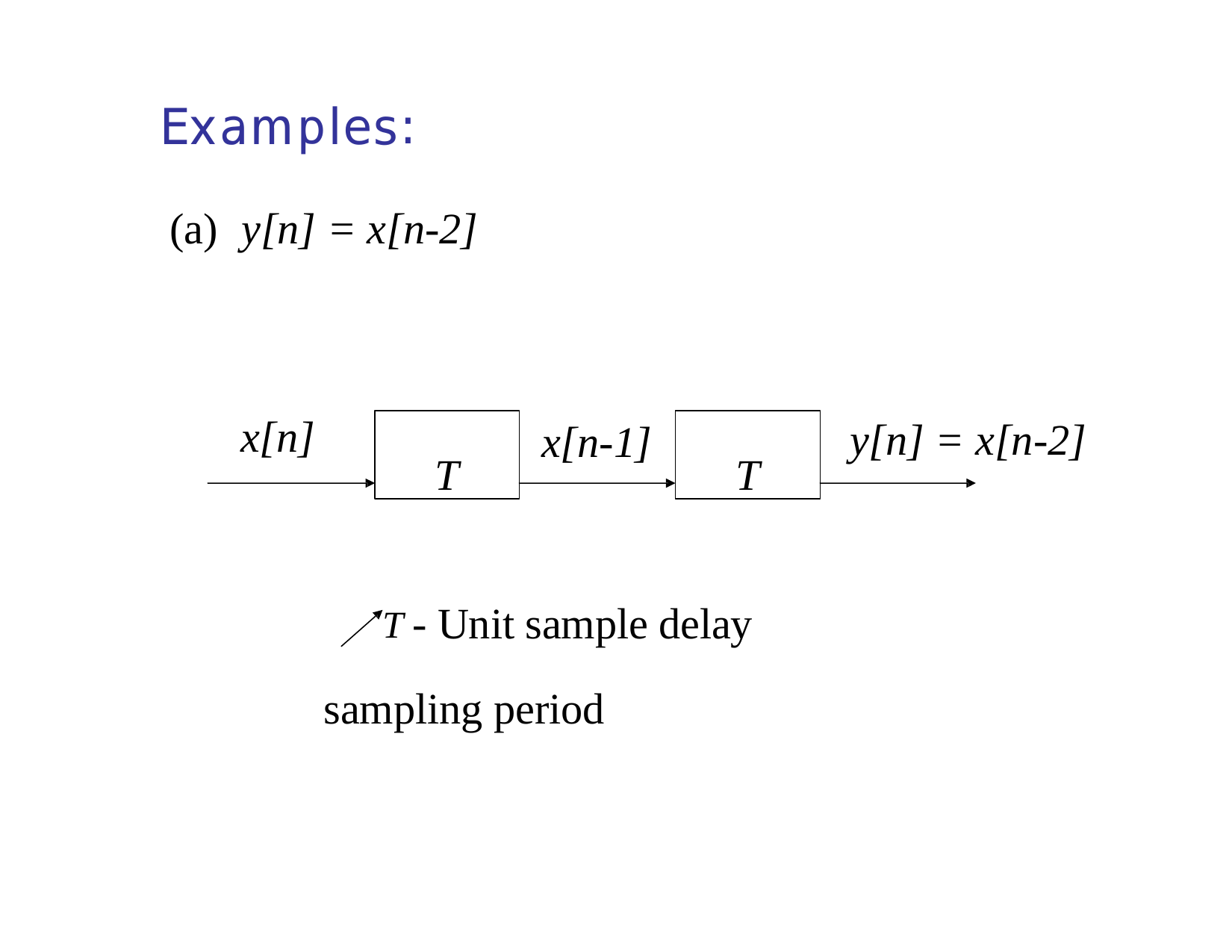

# Examples:
(a)	y[n] = x[n-2]
x[n]
y[n] = x[n-2]
T
T
x[n-1]

T - Unit sample delay  sampling period

Dr. B. S. Daga  Fr.CRCE, Mumbai